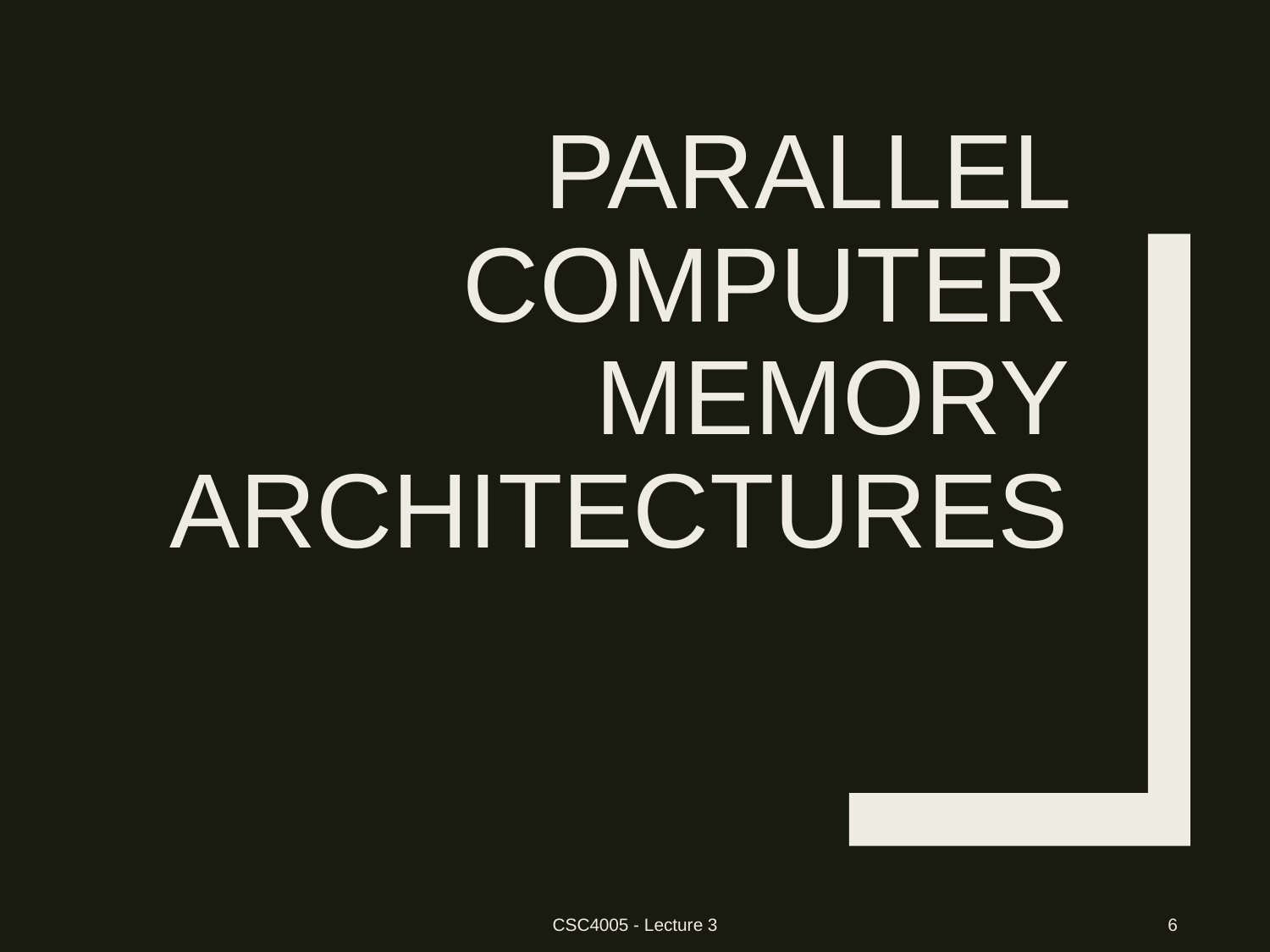

# Parallel computer memory architectures

CSC4005 - Lecture 3
6